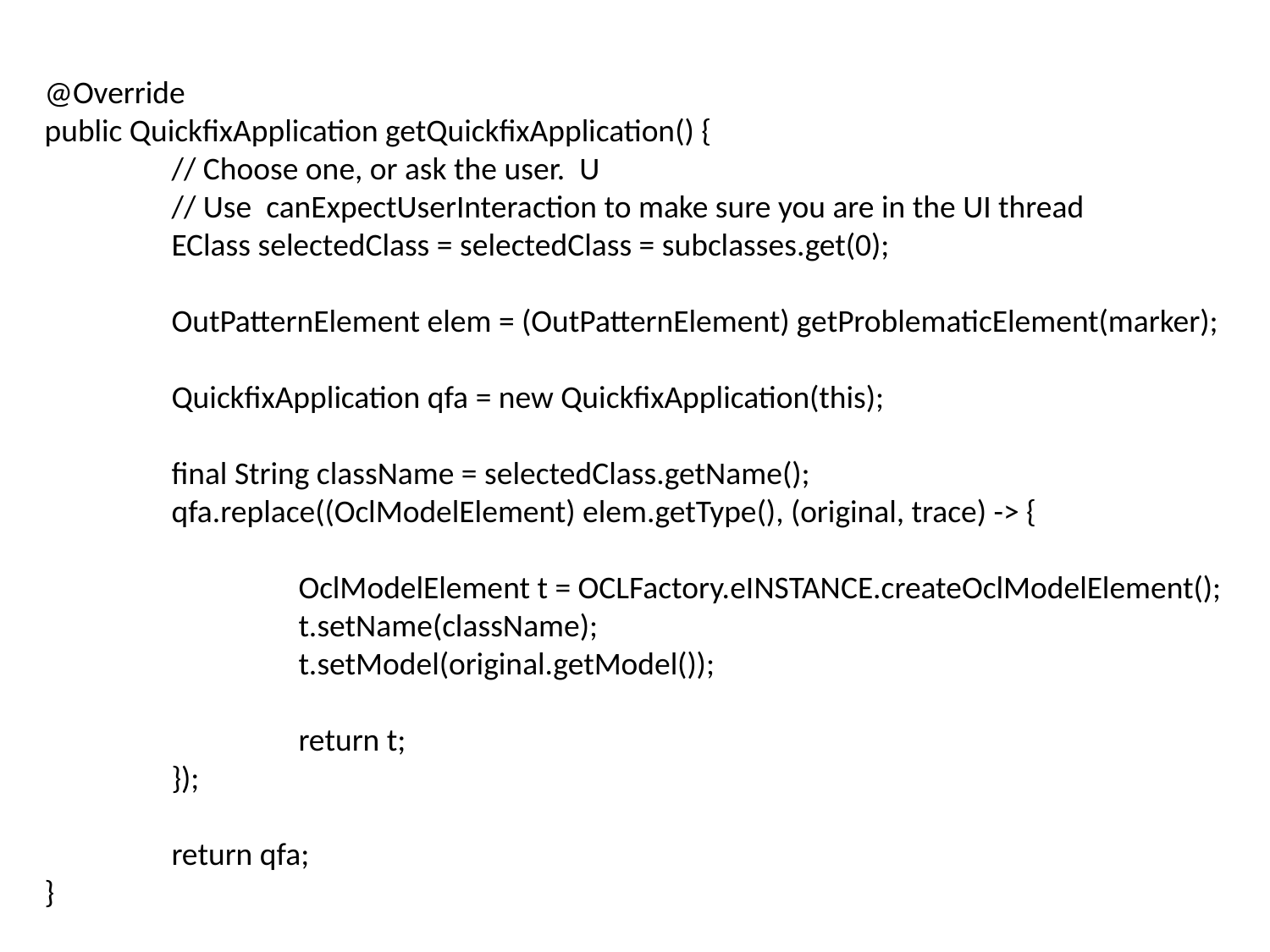

@Override
	public QuickfixApplication getQuickfixApplication() {
		// Choose one, or ask the user.  U
		// Use  canExpectUserInteraction to make sure you are in the UI thread
		EClass selectedClass = selectedClass = subclasses.get(0);

		OutPatternElement elem = (OutPatternElement) getProblematicElement(marker);

		QuickfixApplication qfa = new QuickfixApplication(this);

		final String className = selectedClass.getName();
		qfa.replace((OclModelElement) elem.getType(), (original, trace) -> {

			OclModelElement t = OCLFactory.eINSTANCE.createOclModelElement();
			t.setName(className);
			t.setModel(original.getModel());

			return t;
		});

		return qfa;
	}